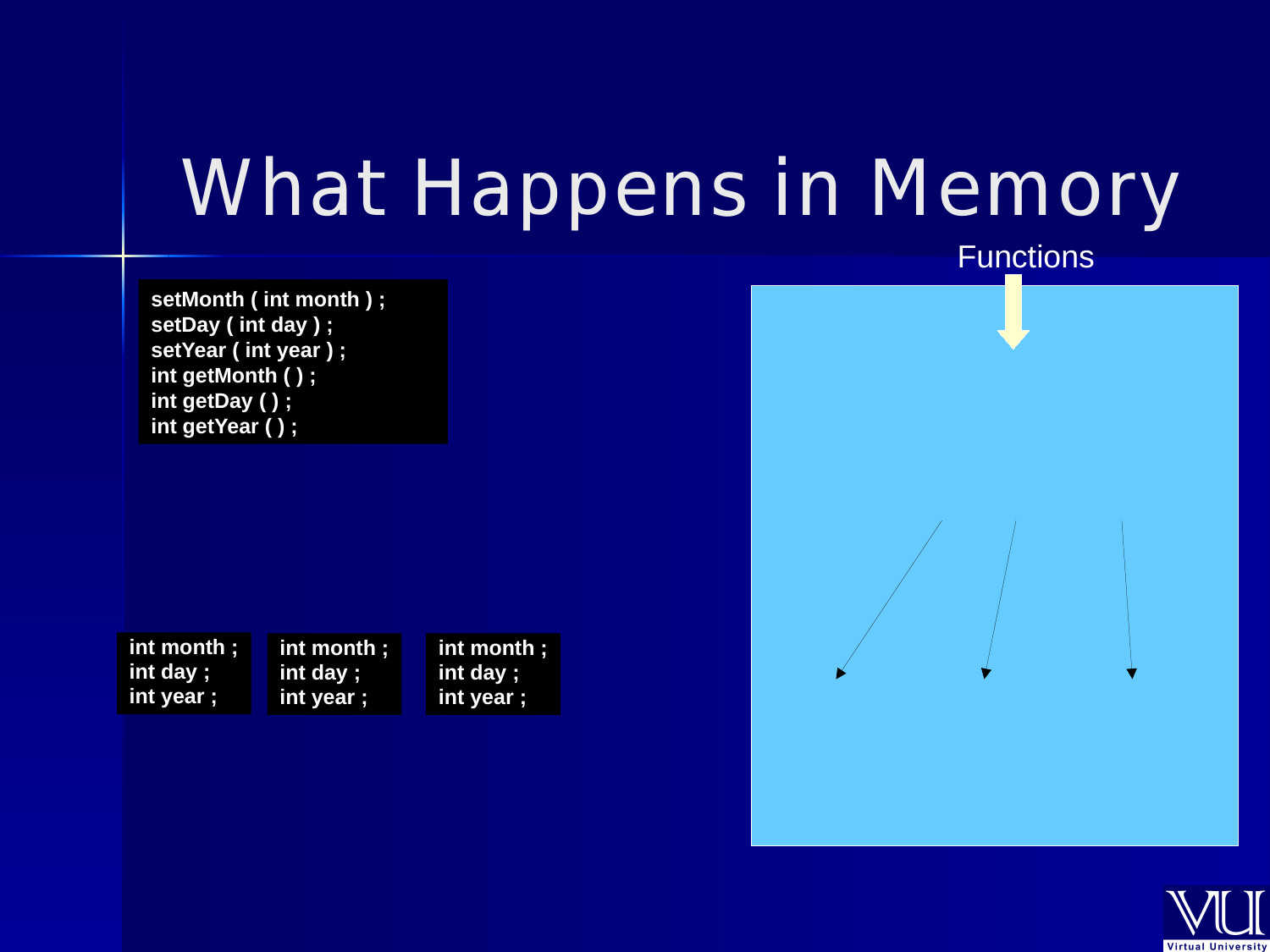

# What Happens in Memory
Functions

setMonth ( int month ) ;
setDay ( int day ) ;
setYear ( int year ) ;
int getMonth ( ) ;
int getDay ( ) ;
int getYear ( ) ;

int month ;
int day ;
int year ;
int month ;
int day ;
int year ;
int month ;
int day ;
int year ;